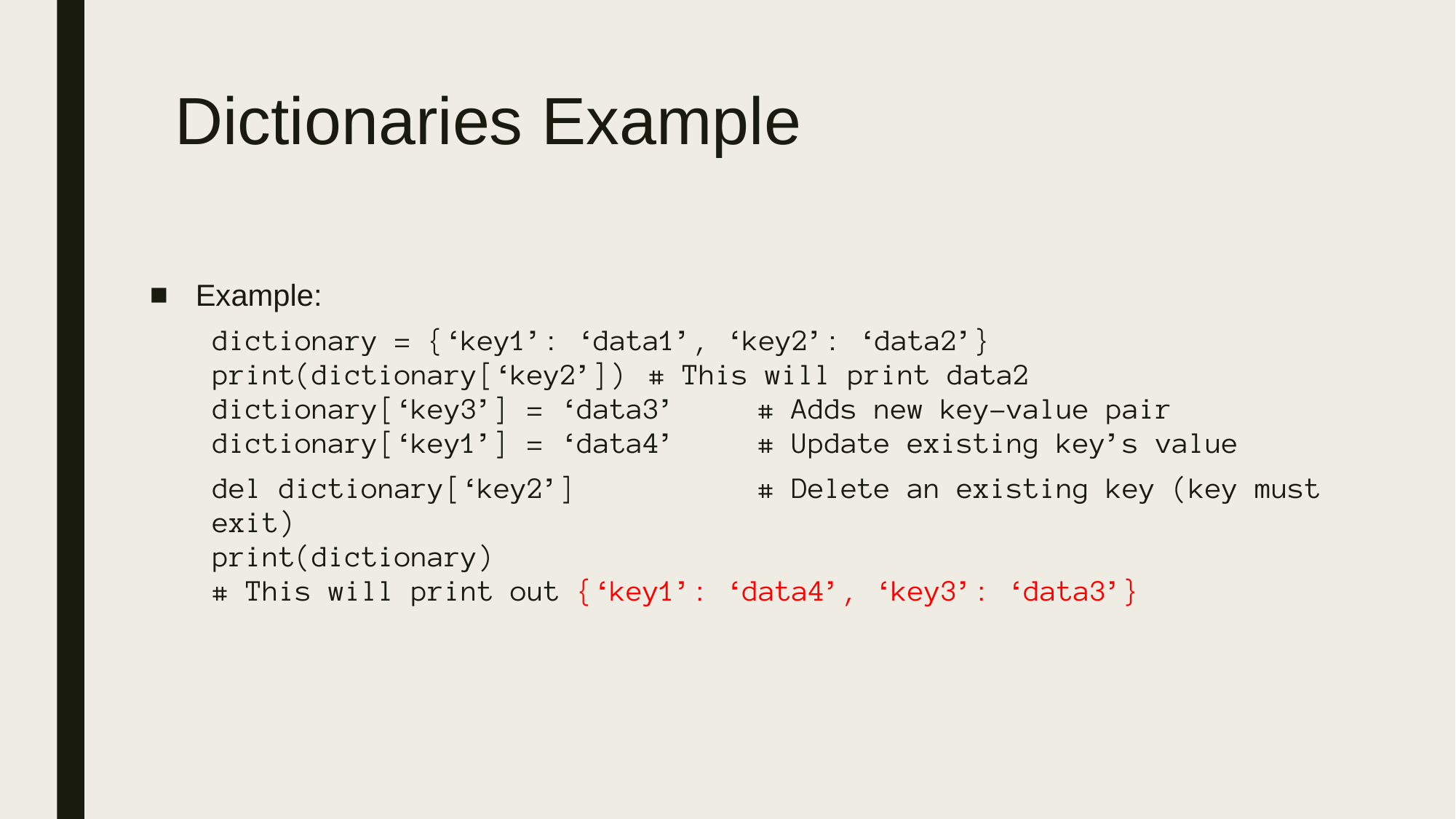

# Dictionaries Example
Example:
dictionary = {‘key1’: ‘data1’, ‘key2’: ‘data2’}
print(dictionary[‘key2’])	# This will print data2
dictionary[‘key3’] = ‘data3’	# Adds new key-value pair
dictionary[‘key1’] = ‘data4’	# Update existing key’s value
del dictionary[‘key2’]		# Delete an existing key (key must exit)
print(dictionary)
# This will print out {‘key1’: ‘data4’, ‘key3’: ‘data3’}